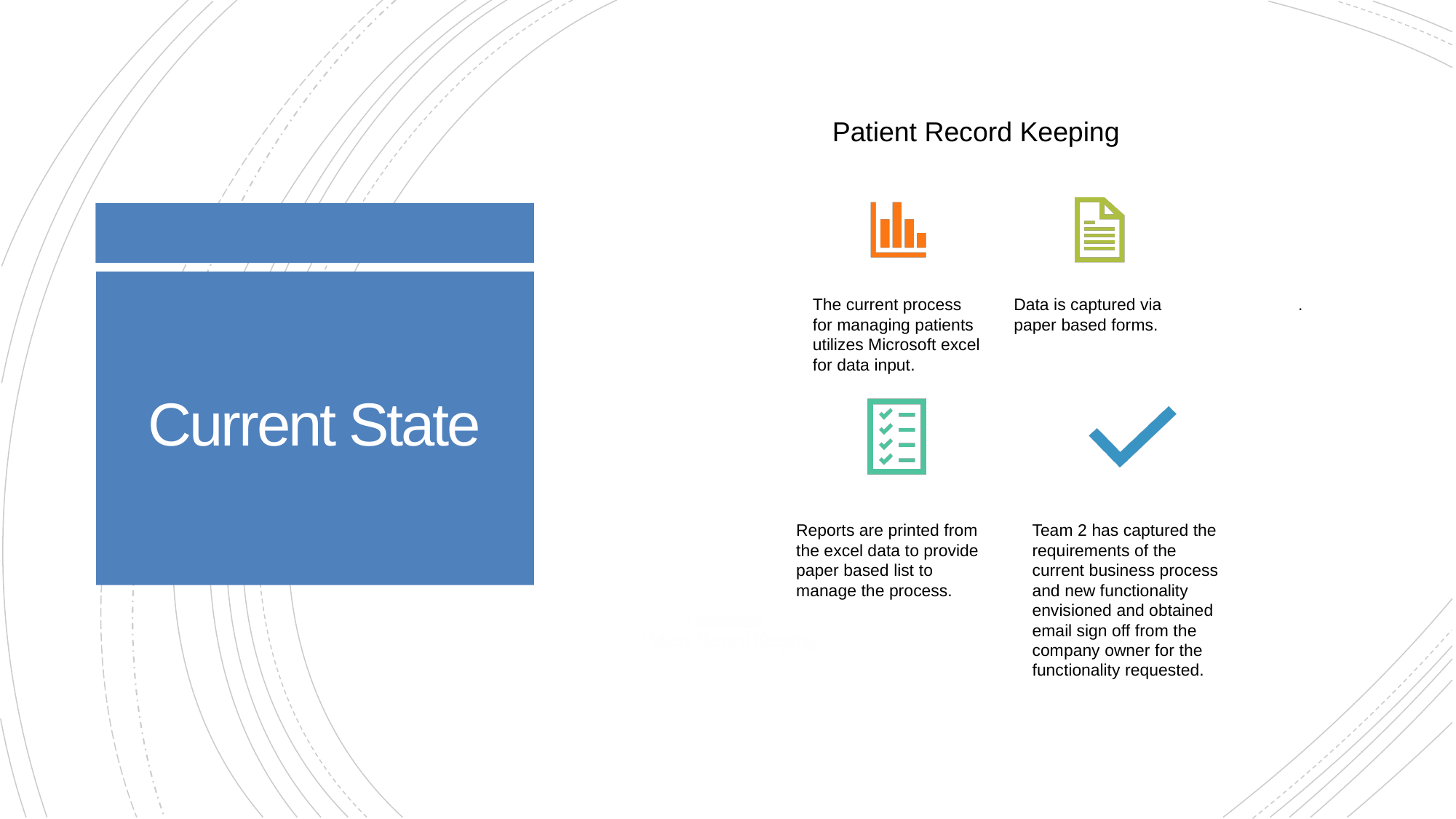

Patient Record Keeping
The current process for managing patients utilizes Microsoft excel for data input.
Data is captured via paper based forms.
.
Current State

Reports are printed from the excel data to provide paper based list to manage the process.
Team 2 has captured the requirements of the current business process and new functionality envisioned and obtained email sign off from the company owner for the functionality requested.
# Current State Patient Record Keeping